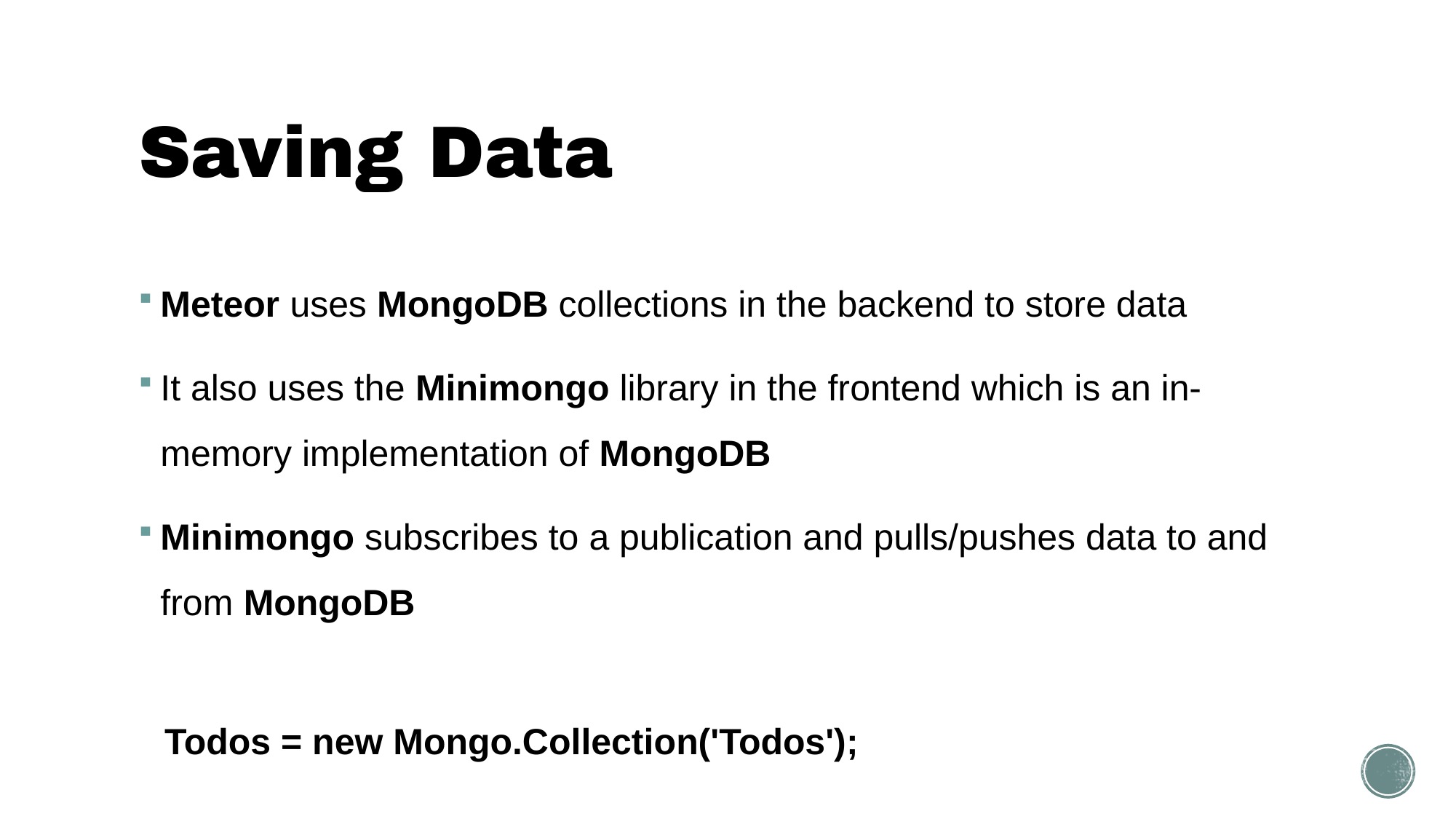

# Saving Data
Meteor uses MongoDB collections in the backend to store data
It also uses the Minimongo library in the frontend which is an in-memory implementation of MongoDB
Minimongo subscribes to a publication and pulls/pushes data to and from MongoDB
Todos = new Mongo.Collection('Todos');